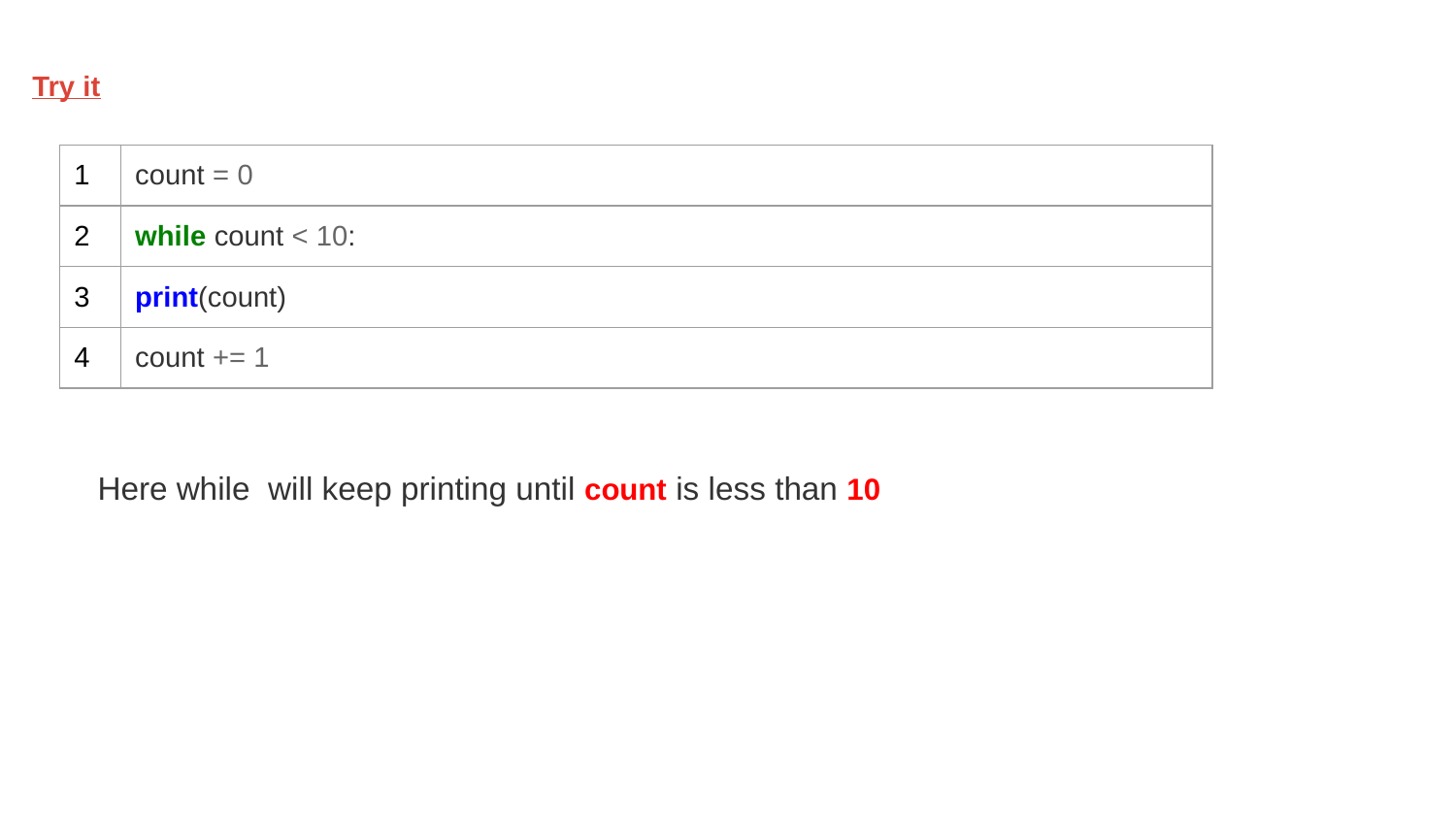

Try it

| 1 | count = 0 |
| --- | --- |
| 2 | while count < 10: |
| 3 | print(count) |
| 4 | count += 1 |
Here while  will keep printing until count is less than 10